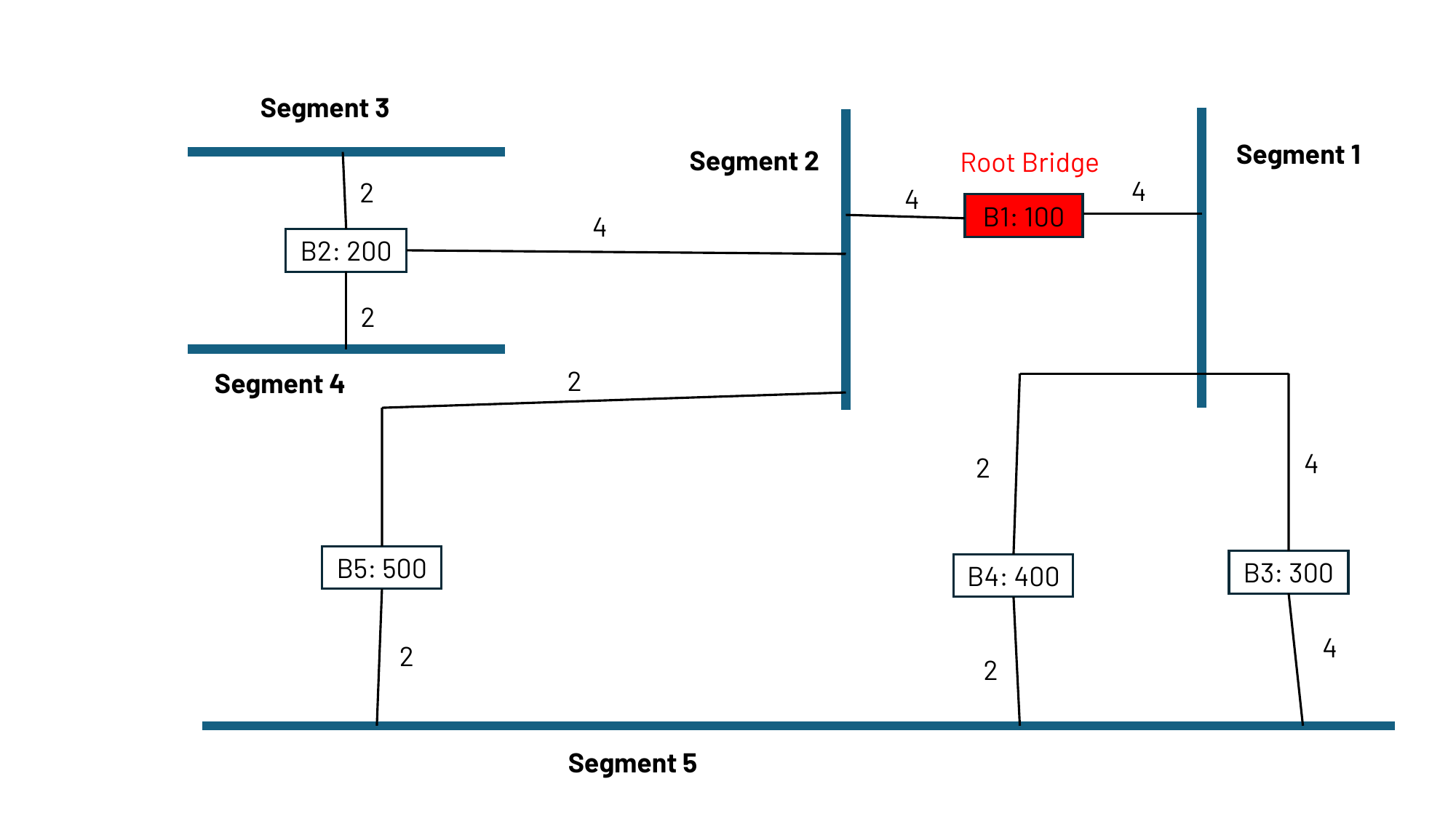

Segment 3
Segment 1
Segment 2
Root Bridge
4
2
4
B1: 100
4
B2: 200
2
2
Segment 4
4
2
B5: 500
B3: 300
B4: 400
4
2
2
Segment 5